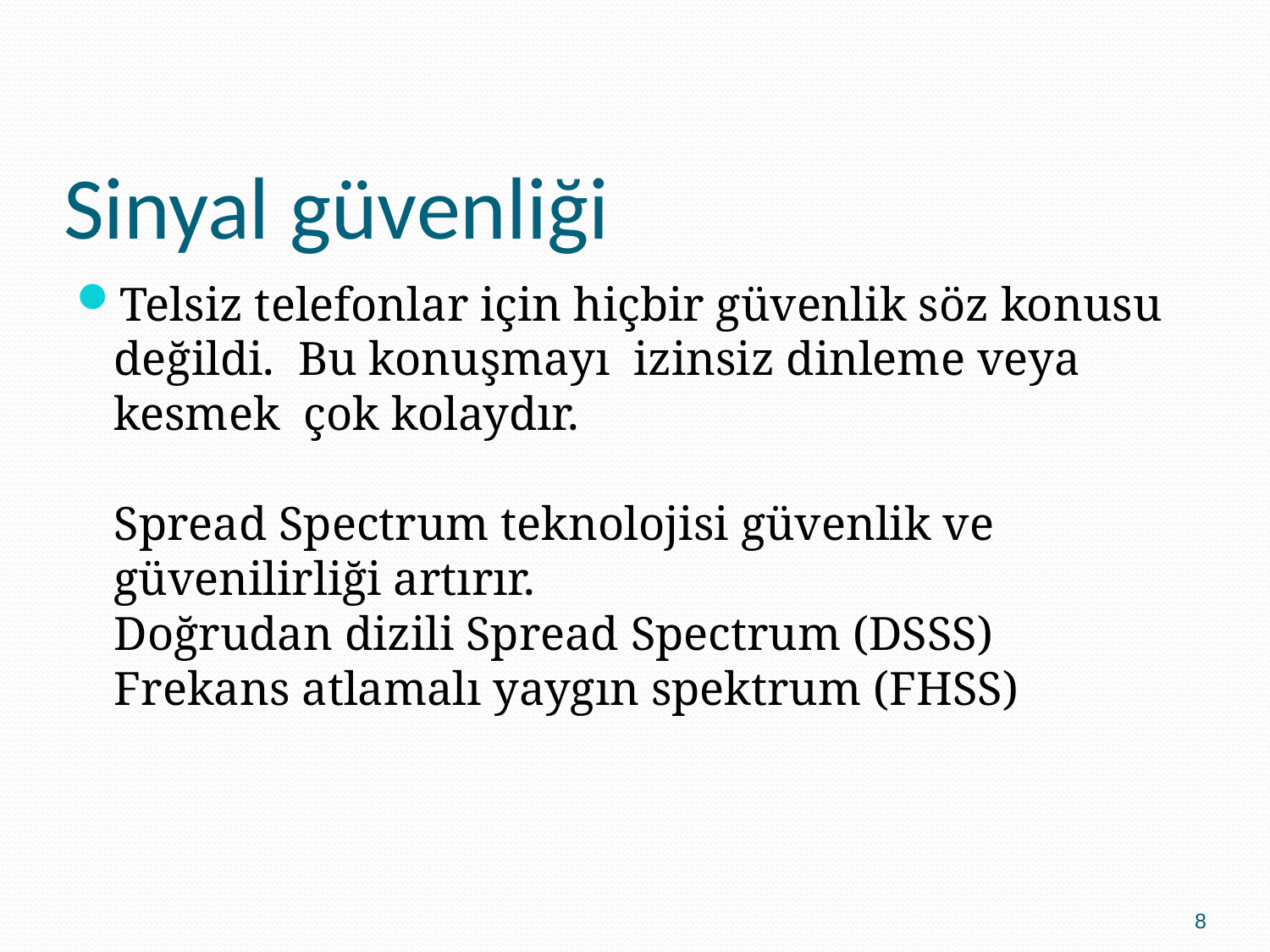

# Sinyal güvenliği
Telsiz telefonlar için hiçbir güvenlik söz konusu değildi.  Bu konuşmayı  izinsiz dinleme veya kesmek  çok kolaydır.
Spread Spectrum teknolojisi güvenlik ve güvenilirliği artırır.
Doğrudan dizili Spread Spectrum (DSSS)
Frekans atlamalı yaygın spektrum (FHSS)

8